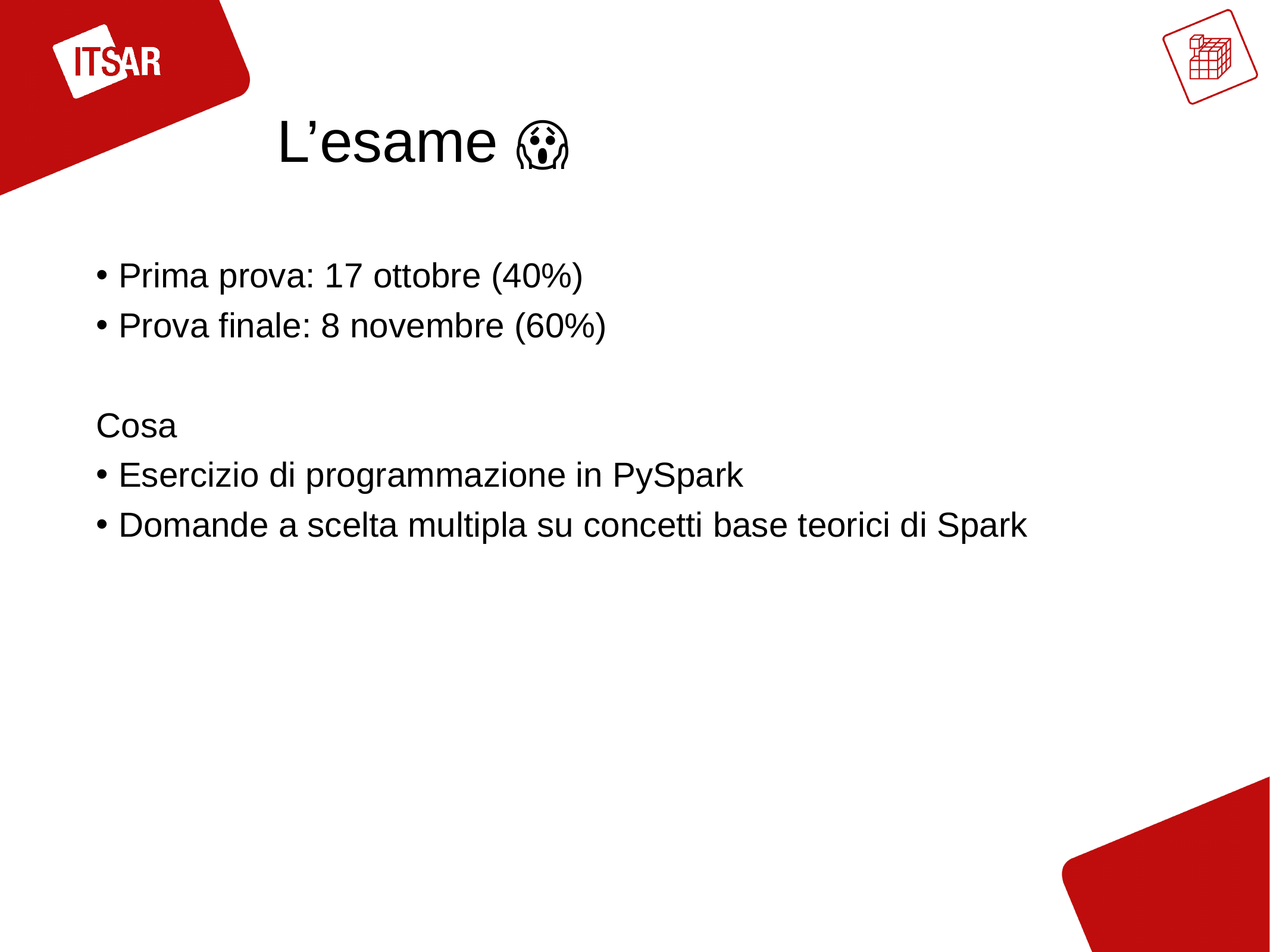

# L’esame 😱
Prima prova: 17 ottobre (40%)
Prova finale: 8 novembre (60%)

Cosa
Esercizio di programmazione in PySpark
Domande a scelta multipla su concetti base teorici di Spark